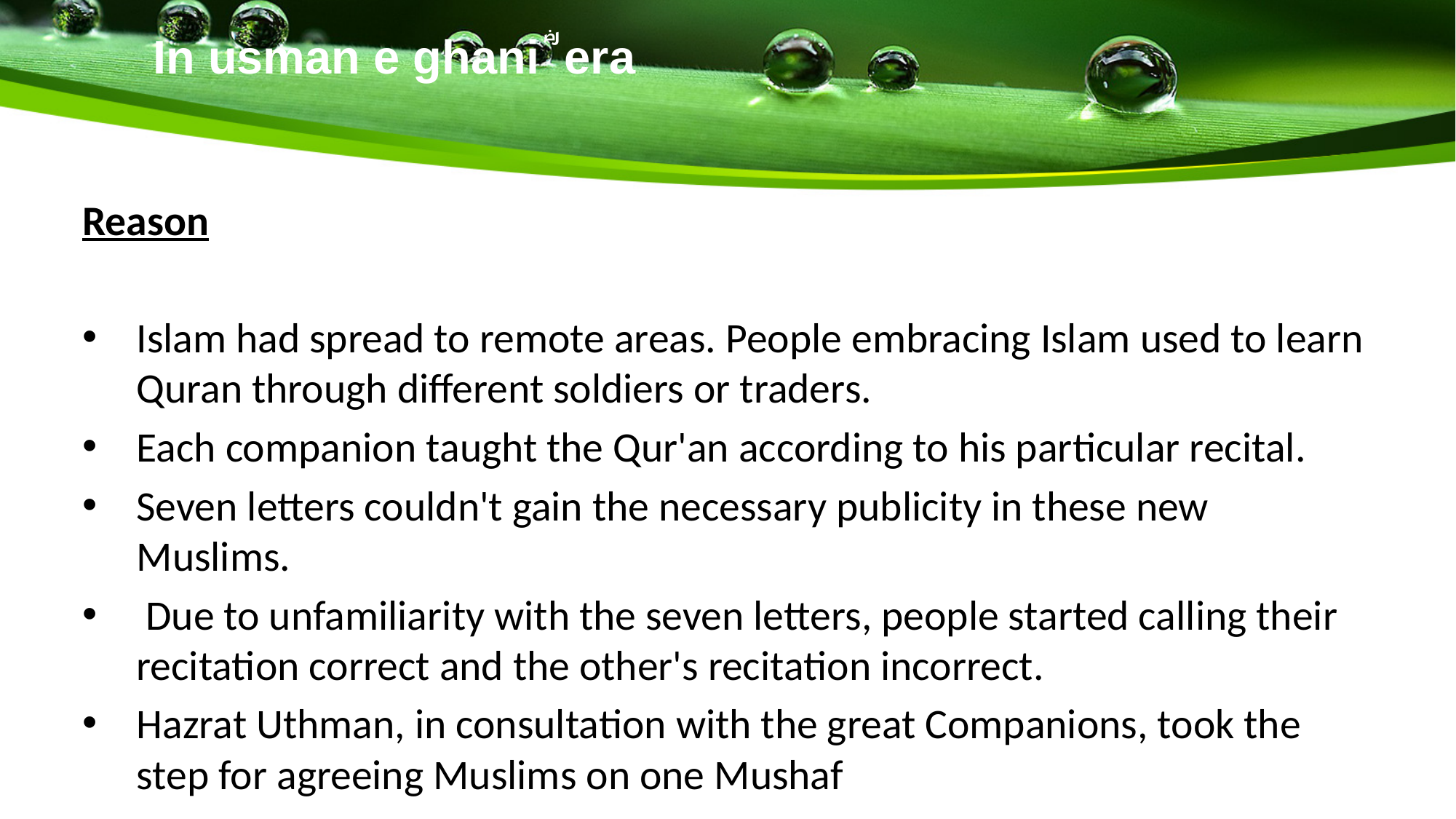

# In usman e ghani ؓ era
Reason

Islam had spread to remote areas. People embracing Islam used to learn Quran through different soldiers or traders.
Each companion taught the Qur'an according to his particular recital.
Seven letters couldn't gain the necessary publicity in these new Muslims.
 Due to unfamiliarity with the seven letters, people started calling their recitation correct and the other's recitation incorrect.
Hazrat Uthman, in consultation with the great Companions, took the step for agreeing Muslims on one Mushaf